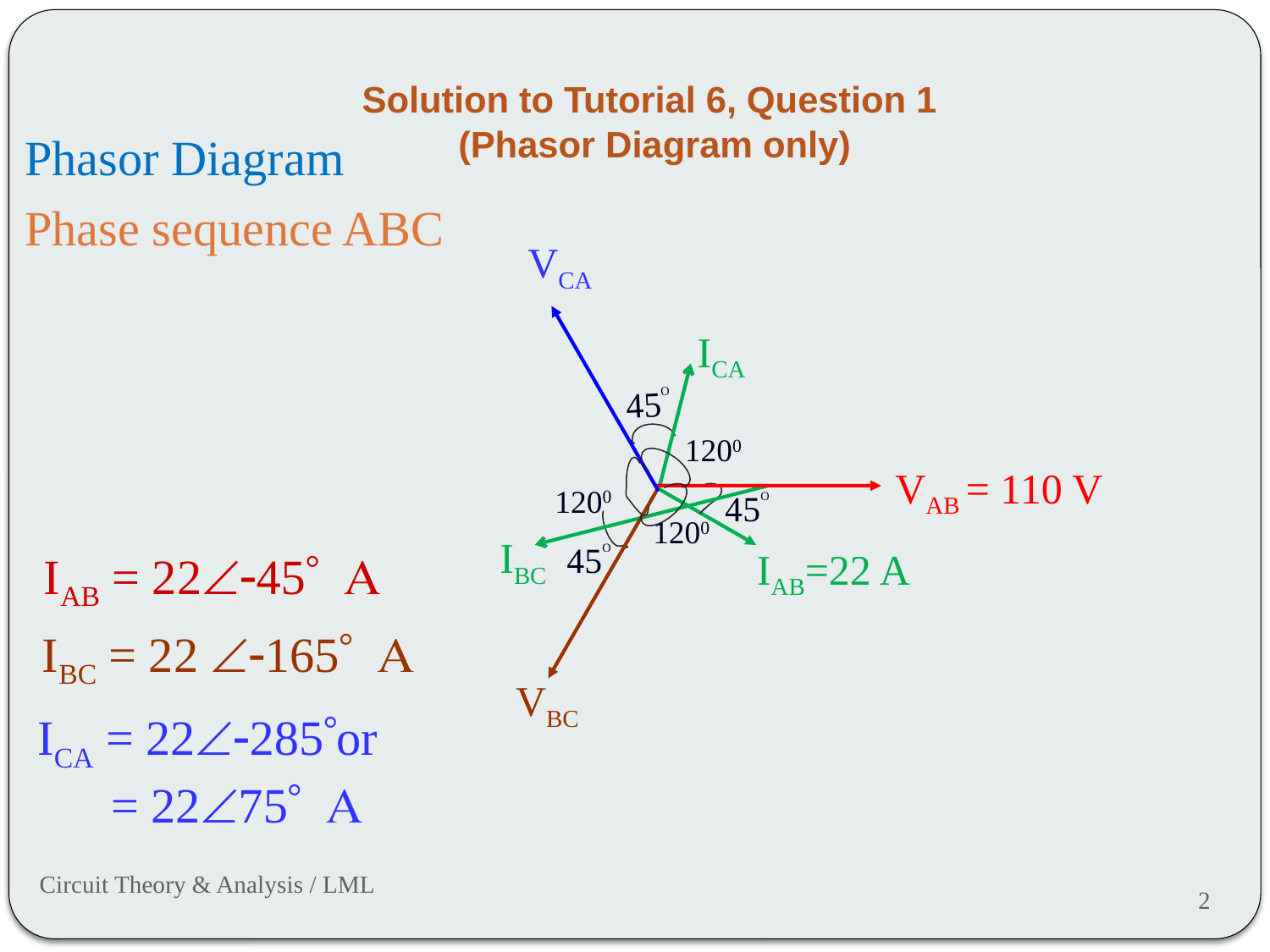

# Solution to Tutorial 6, Question 1 (Phasor Diagram only)
Phasor Diagram

Phase sequence ABC

VCA

1200

1200

      VAB = 110 V

1200

VBC

ICA
45O

45O

IAB=22 A

IBC
45O
IAB = 22∠−45° Α
IBC = 22 ∠−165° Α
ICA = 22∠−285°or
      = 22∠75° Α
Circuit Theory & Analysis / LML
2